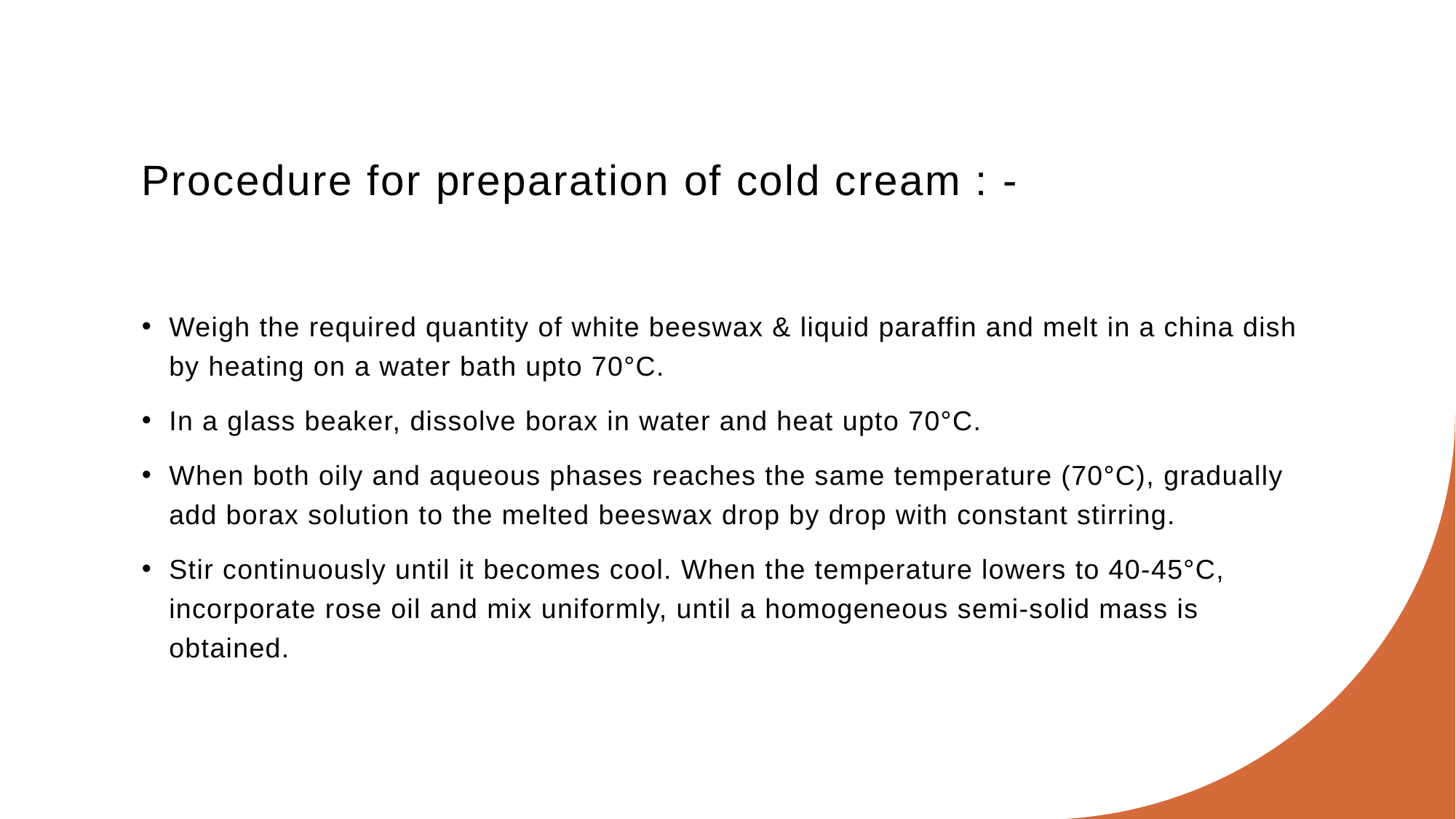

# Procedure for preparation of cold cream : -
Weigh the required quantity of white beeswax & liquid paraffin and melt in a china dish by heating on a water bath upto 70°C.
In a glass beaker, dissolve borax in water and heat upto 70°C.
When both oily and aqueous phases reaches the same temperature (70°C), gradually add borax solution to the melted beeswax drop by drop with constant stirring.
Stir continuously until it becomes cool. When the temperature lowers to 40-45°C, incorporate rose oil and mix uniformly, until a homogeneous semi-solid mass is obtained.